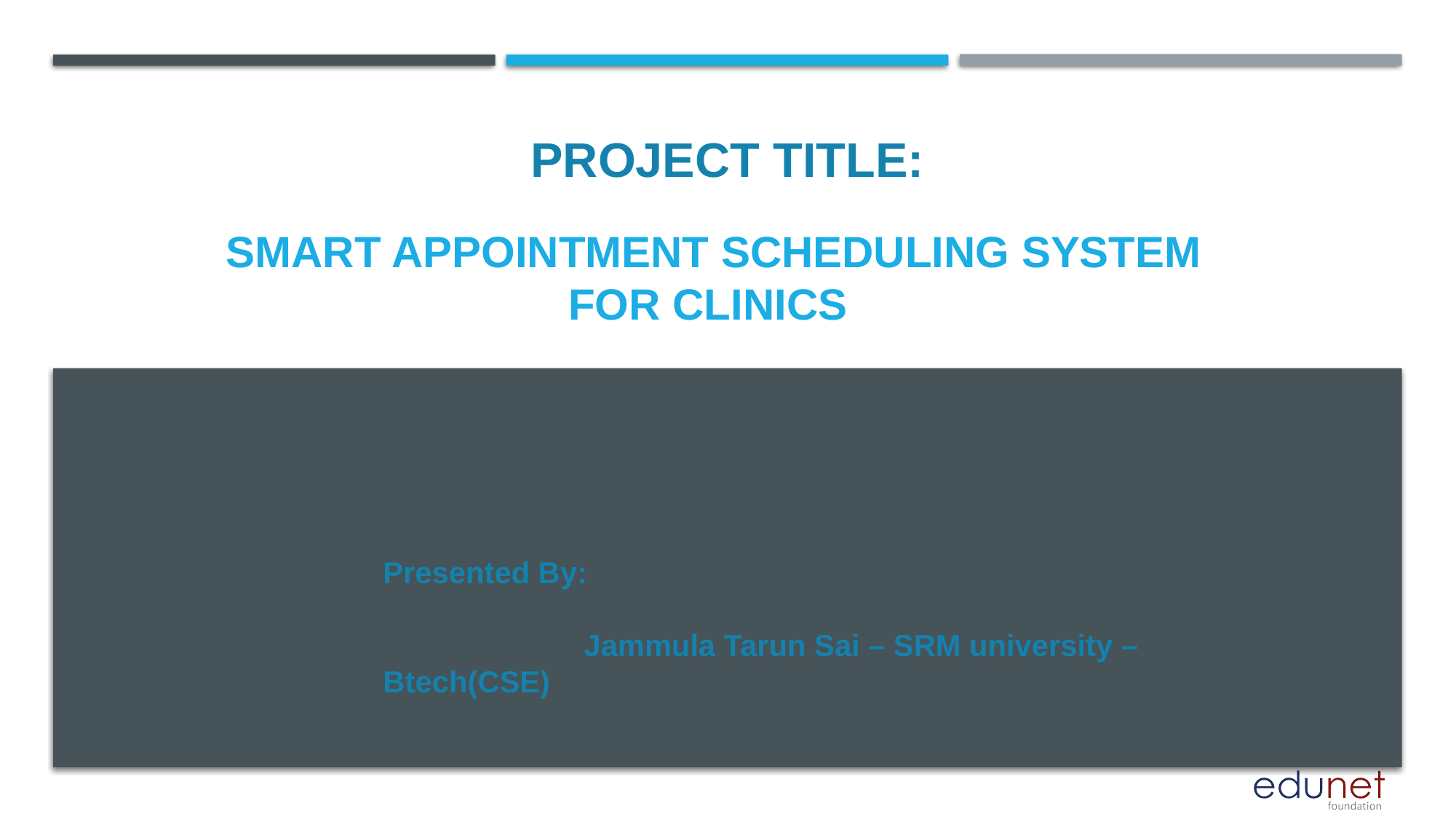

PROJECT TITLE:
# Smart Appointment Scheduling System for Clinics
Presented By:

                        Jammula Tarun Sai – SRM university – Btech(CSE)